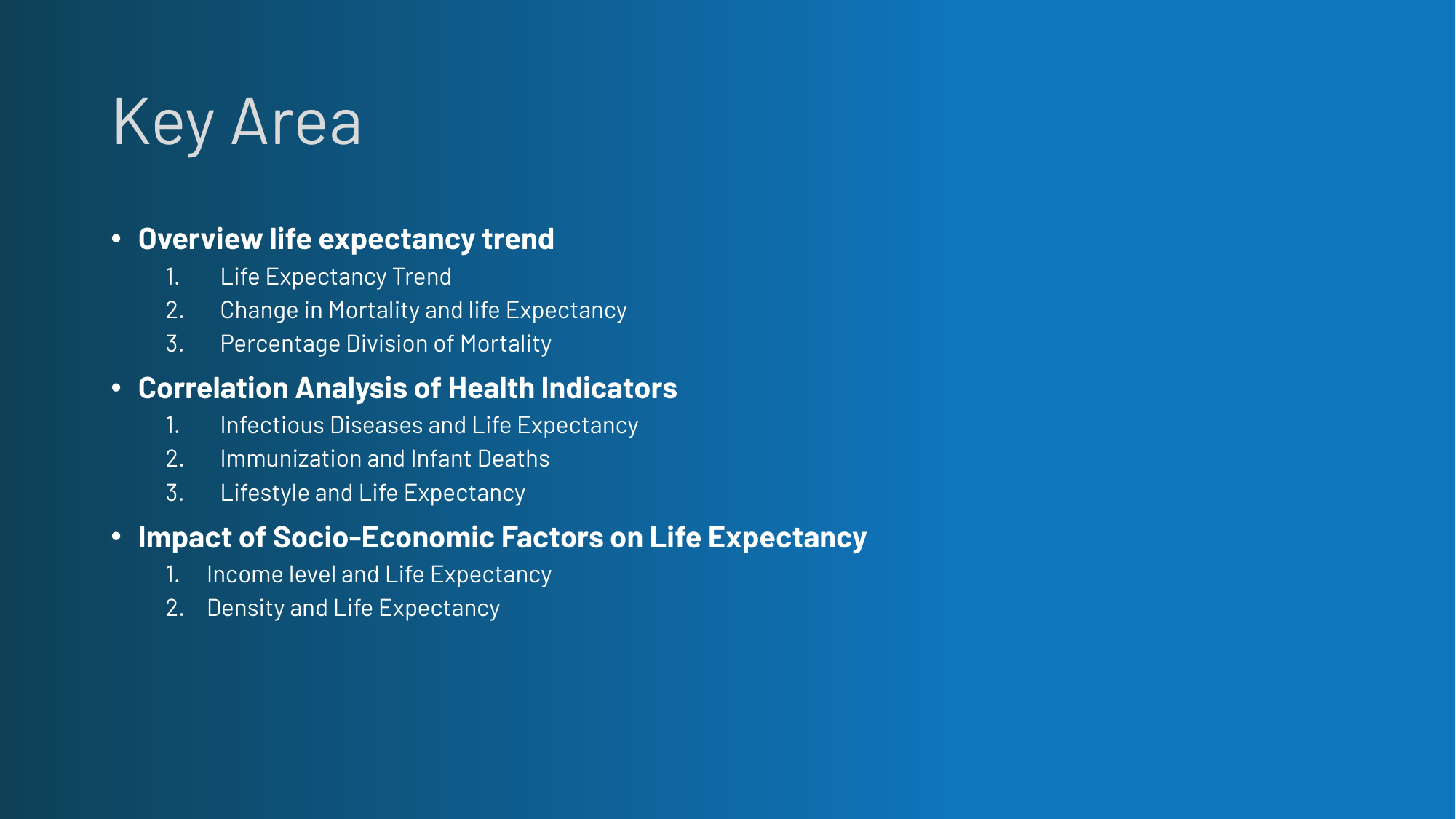

# Key Area
Overview life expectancy trend
Life Expectancy Trend
Change in Mortality and life Expectancy
Percentage Division of Mortality
Correlation Analysis of Health Indicators
Infectious Diseases and Life Expectancy
Immunization and Infant Deaths
Lifestyle and Life Expectancy
Impact of Socio-Economic Factors on Life Expectancy
Income level and Life Expectancy
Density and Life Expectancy